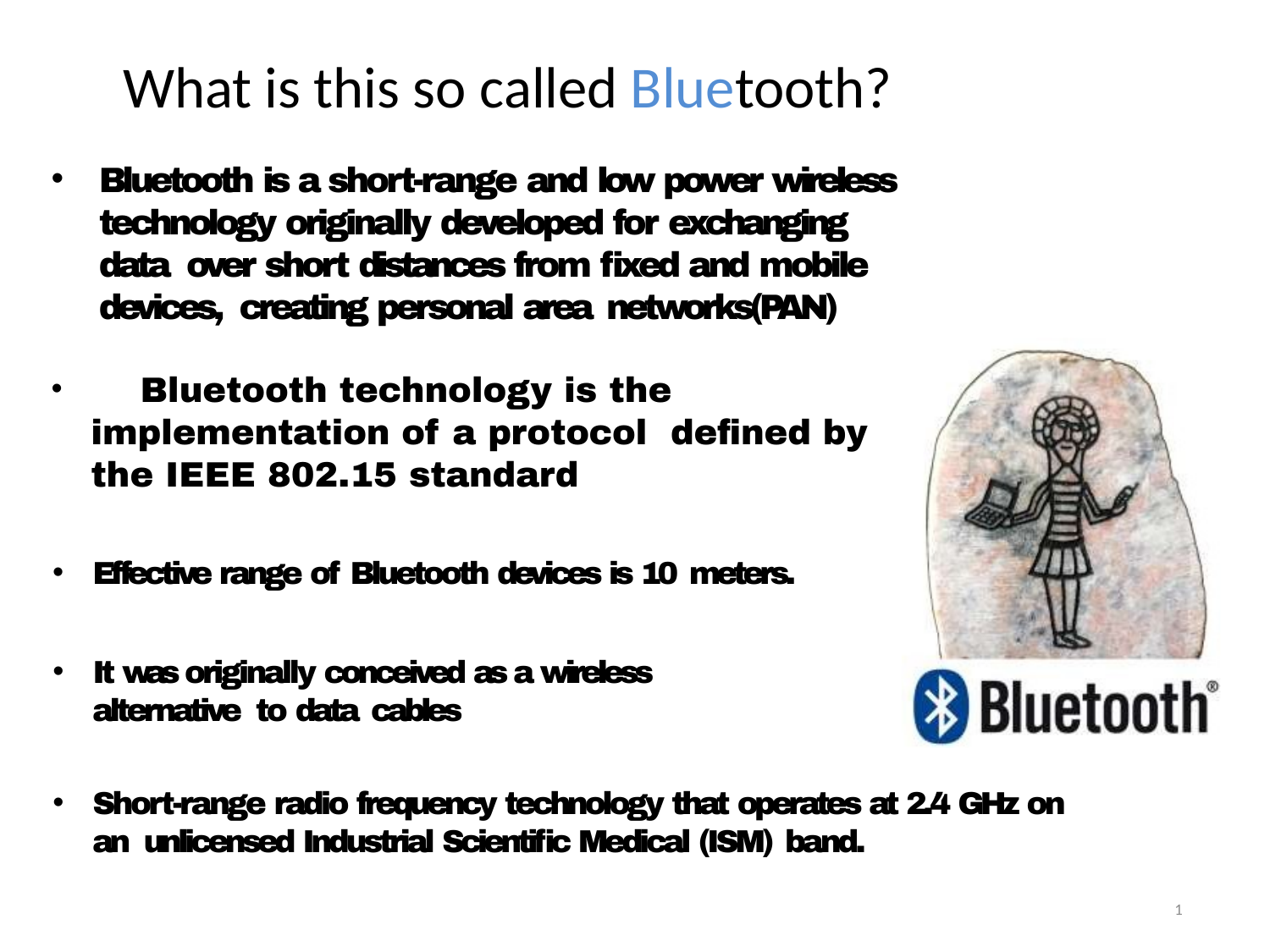

# What is this so called Bluetooth?
Bluetooth is a short-range and low power wireless  technology originally developed for exchanging data  over short distances from fixed and mobile devices,  creating personal area networks(PAN)
	Bluetooth technology is the implementation of a protocol  defined by the IEEE 802.15 standard

Effective range of Bluetooth devices is 10 meters.

It was originally conceived as a wireless alternative  to data cables

Short-range radio frequency technology that operates at 2.4 GHz on an  unlicensed Industrial Scientific Medical (ISM) band.

1